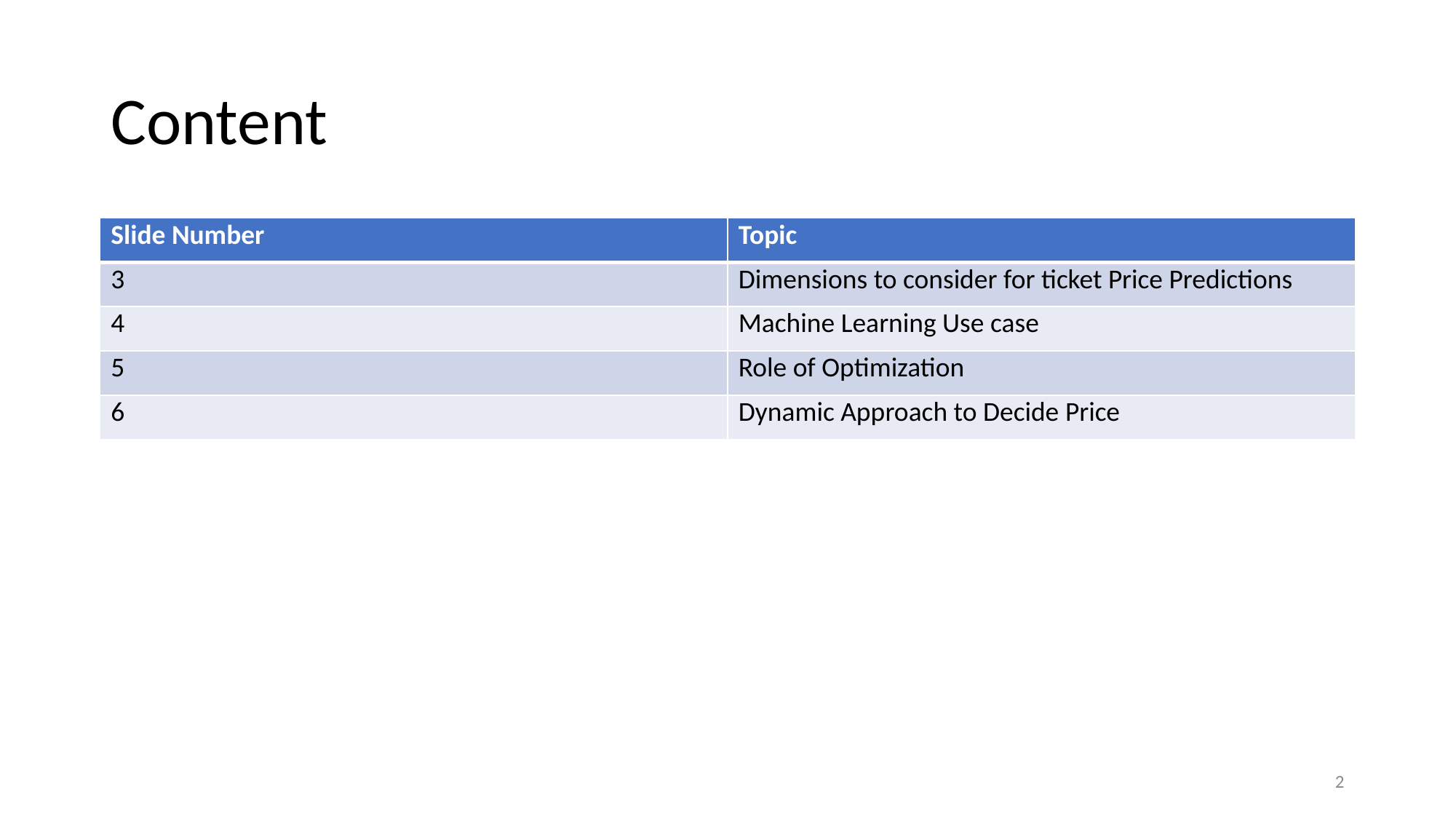

# Content
| Slide Number | Topic |
| --- | --- |
| 3 | Dimensions to consider for ticket Price Predictions |
| 4 | Machine Learning Use case |
| 5 | Role of Optimization |
| 6 | Dynamic Approach to Decide Price |
2